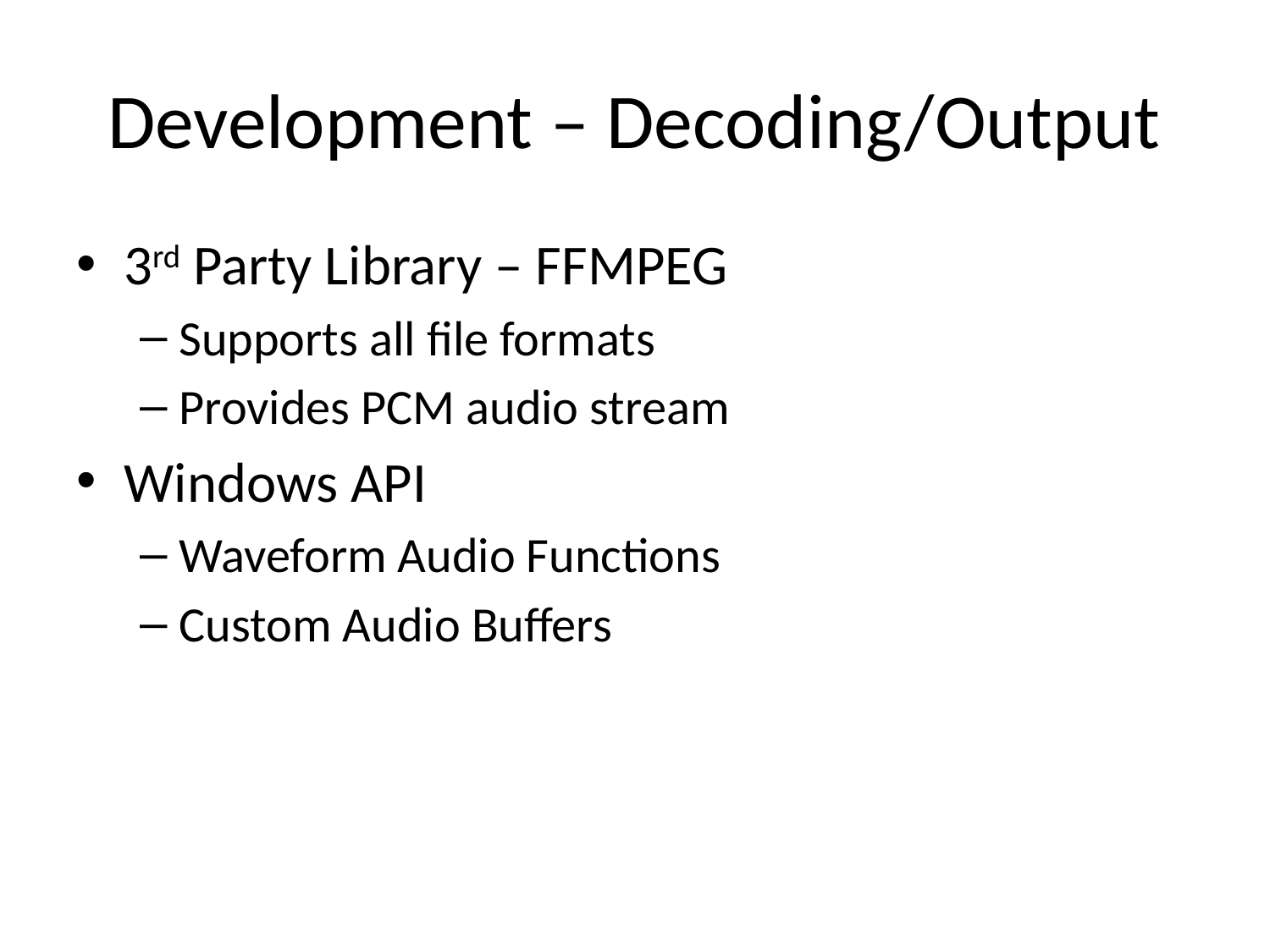

# Development – Decoding/Output
3rd Party Library – FFMPEG
Supports all file formats
Provides PCM audio stream
Windows API
Waveform Audio Functions
Custom Audio Buffers